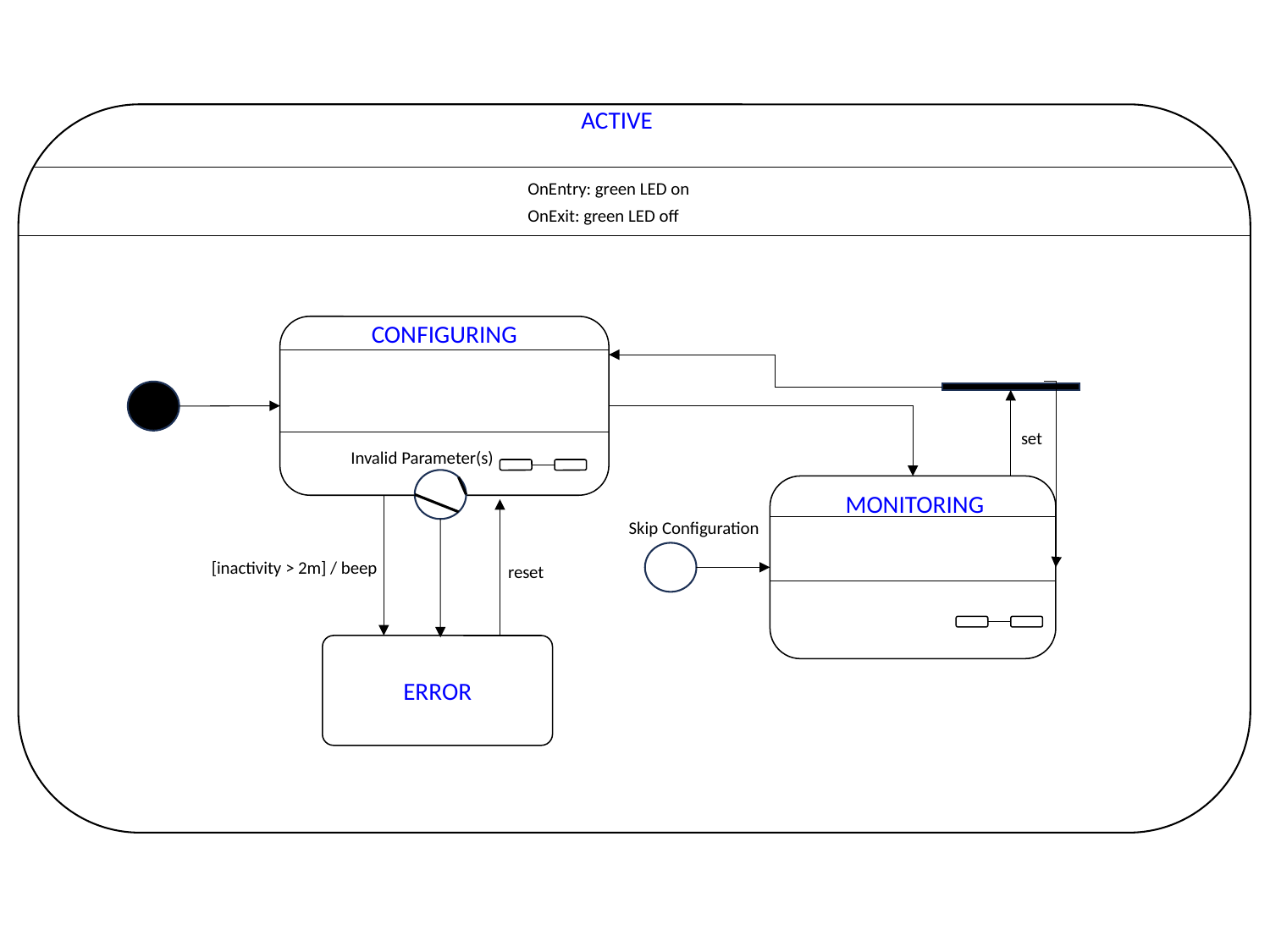

ACTIVE

OnEntry: green LED on
OnExit: green LED off
CONFIGURING

set
Invalid Parameter(s)

MONITORING

Skip Configuration

[inactivity > 2m] / beep
reset
ERROR